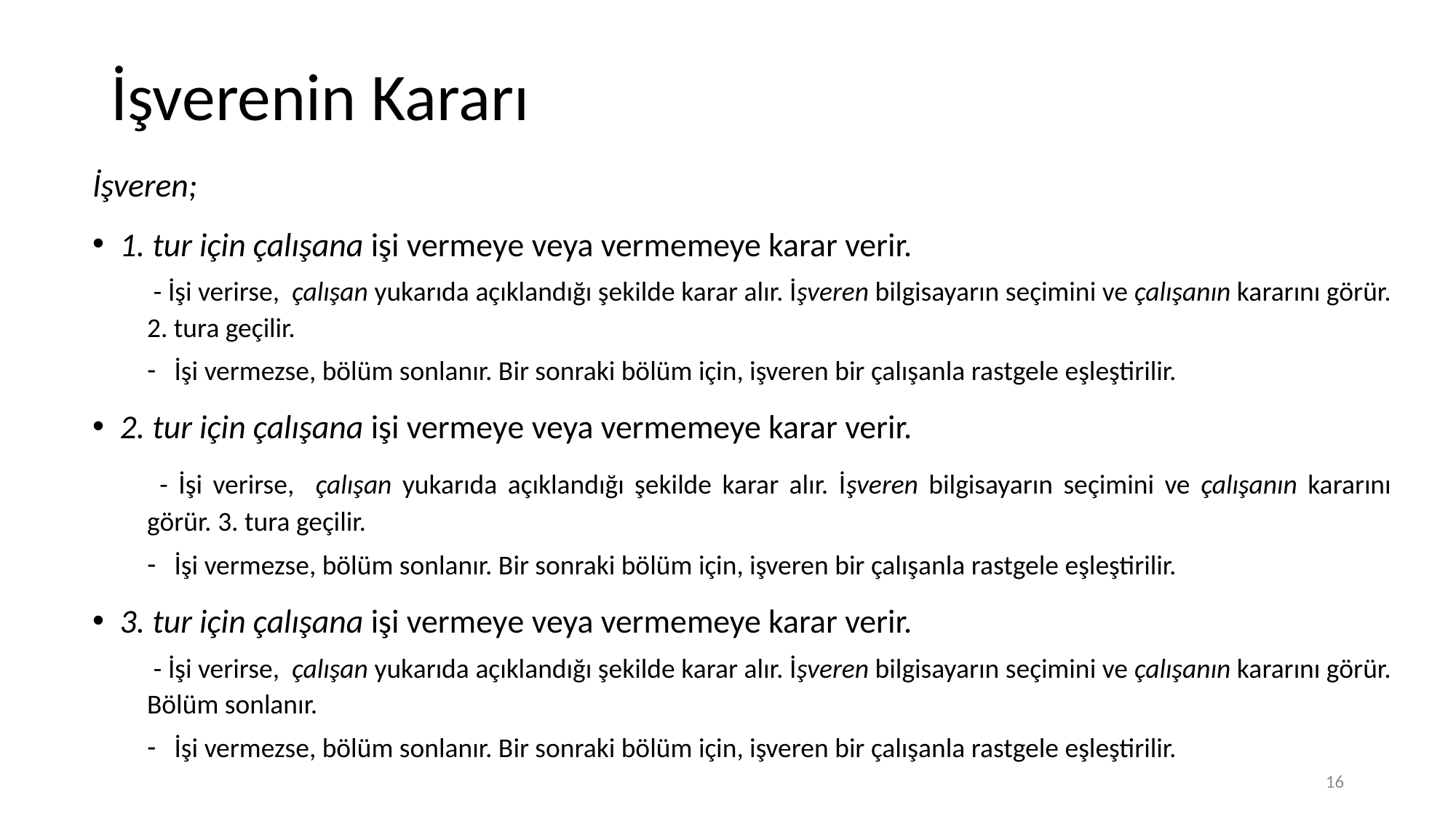

# İşverenin Kararı
İşveren;
1. tur için çalışana işi vermeye veya vermemeye karar verir.
 - İşi verirse,  çalışan yukarıda açıklandığı şekilde karar alır. İşveren bilgisayarın seçimini ve çalışanın kararını görür. 2. tura geçilir.
İşi vermezse, bölüm sonlanır. Bir sonraki bölüm için, işveren bir çalışanla rastgele eşleştirilir.
2. tur için çalışana işi vermeye veya vermemeye karar verir.
 - İşi verirse,  çalışan yukarıda açıklandığı şekilde karar alır. İşveren bilgisayarın seçimini ve çalışanın kararını görür. 3. tura geçilir.
İşi vermezse, bölüm sonlanır. Bir sonraki bölüm için, işveren bir çalışanla rastgele eşleştirilir.
3. tur için çalışana işi vermeye veya vermemeye karar verir.
 - İşi verirse,  çalışan yukarıda açıklandığı şekilde karar alır. İşveren bilgisayarın seçimini ve çalışanın kararını görür. Bölüm sonlanır.
İşi vermezse, bölüm sonlanır. Bir sonraki bölüm için, işveren bir çalışanla rastgele eşleştirilir.

16